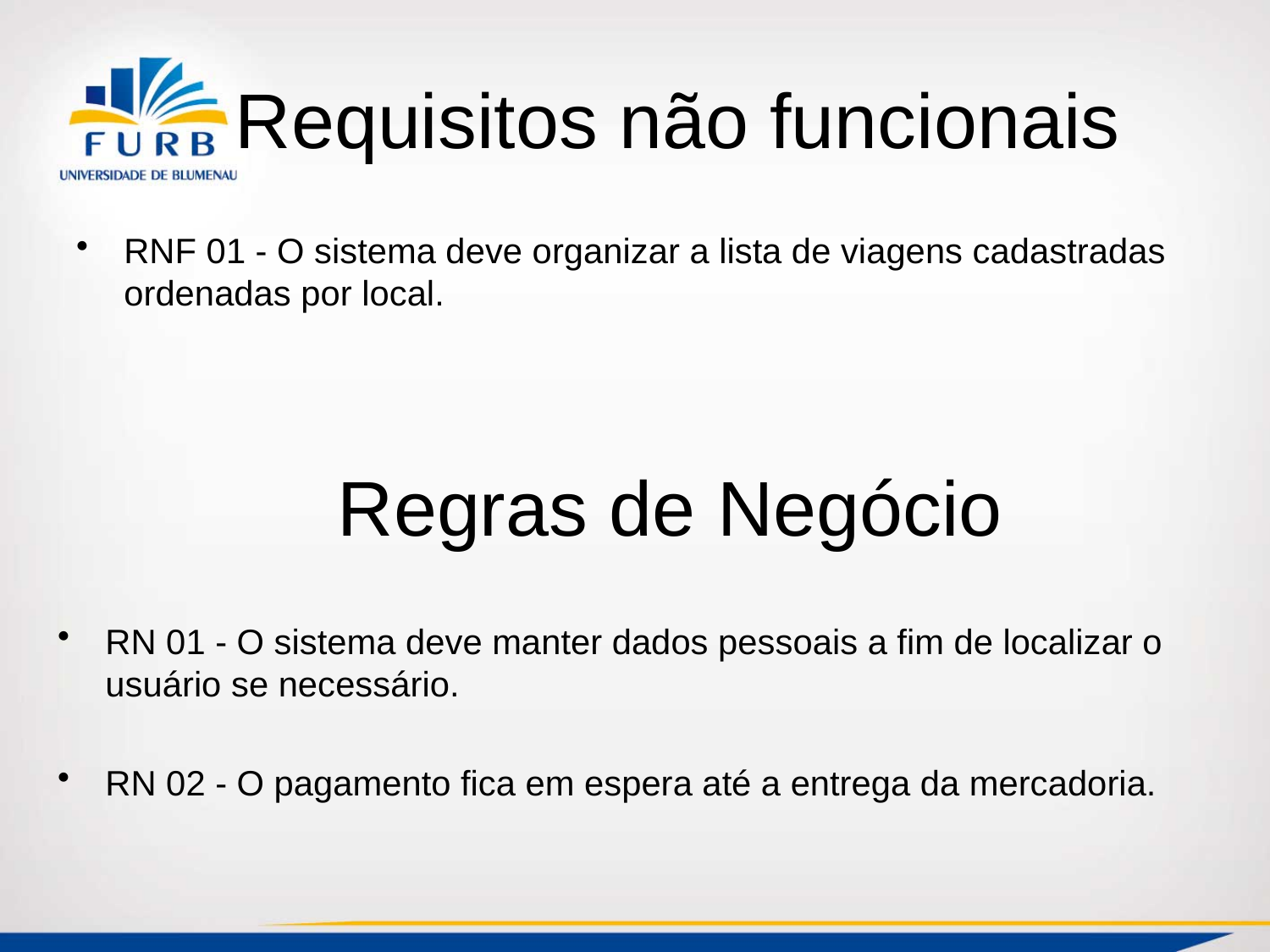

# Requisitos não funcionais
RNF 01 - O sistema deve organizar a lista de viagens cadastradas ordenadas por local.
     Regras de Negócio
RN 01 - O sistema deve manter dados pessoais a fim de localizar o usuário se necessário.

RN 02 - O pagamento fica em espera até a entrega da mercadoria.